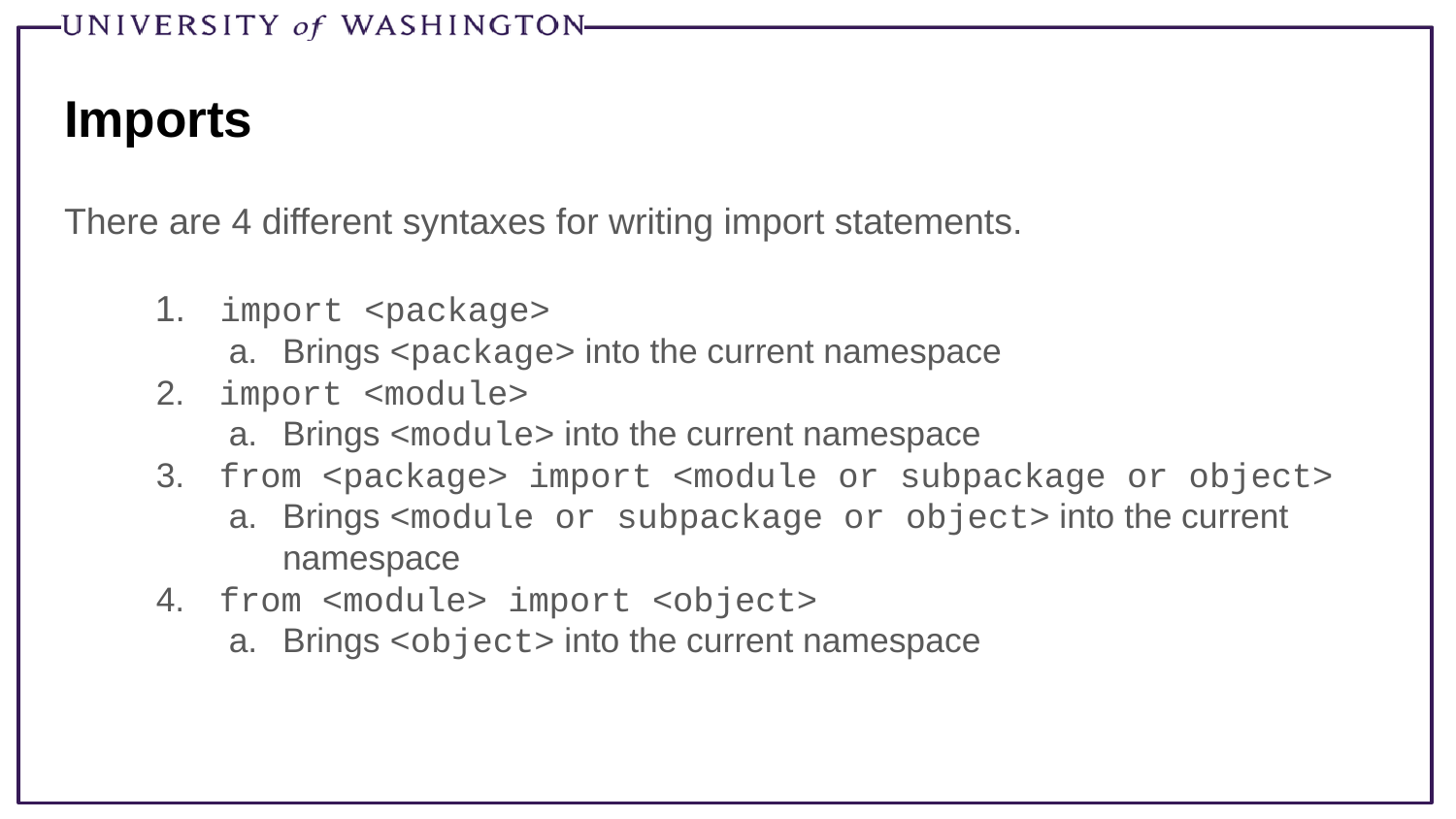

# Imports
There are 4 different syntaxes for writing import statements.

 import <package>
Brings <package> into the current namespace
 import <module>
Brings <module> into the current namespace
 from <package> import <module or subpackage or object>
Brings <module or subpackage or object> into the current namespace
 from <module> import <object>
Brings <object> into the current namespace